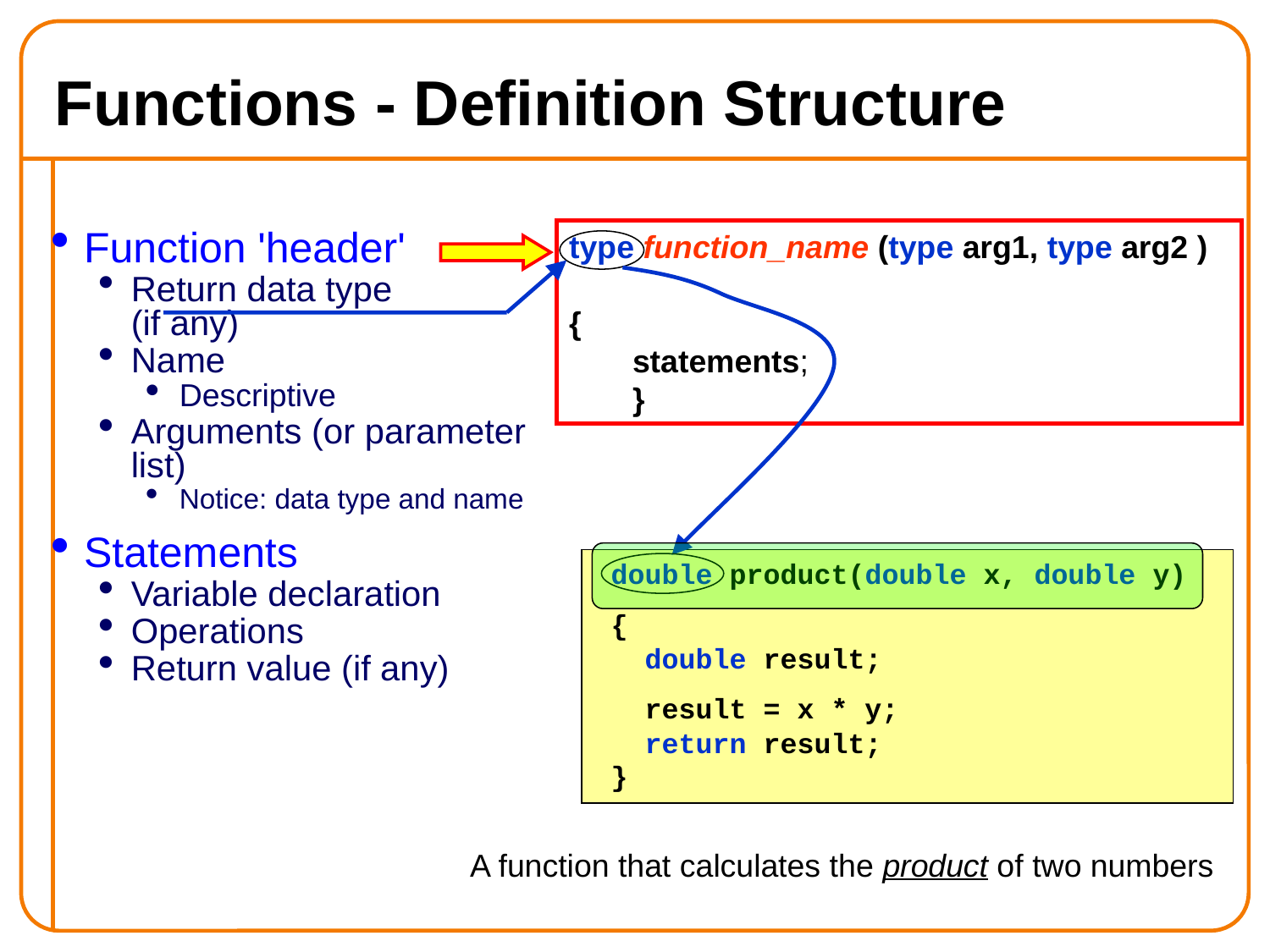

Functions - Definition Structure
type function_name (type arg1, type arg2 )
{
statements;
}
Function 'header'
Return data type
(if any)
Name
Descriptive
Arguments (or parameter list)
Notice: data type and name
Statements
Variable declaration
Operations
Return value (if any)

 double product(double x, double y)

 {
   double result;

   result = x * y;
   return result;
 }
A function that calculates the product of two numbers